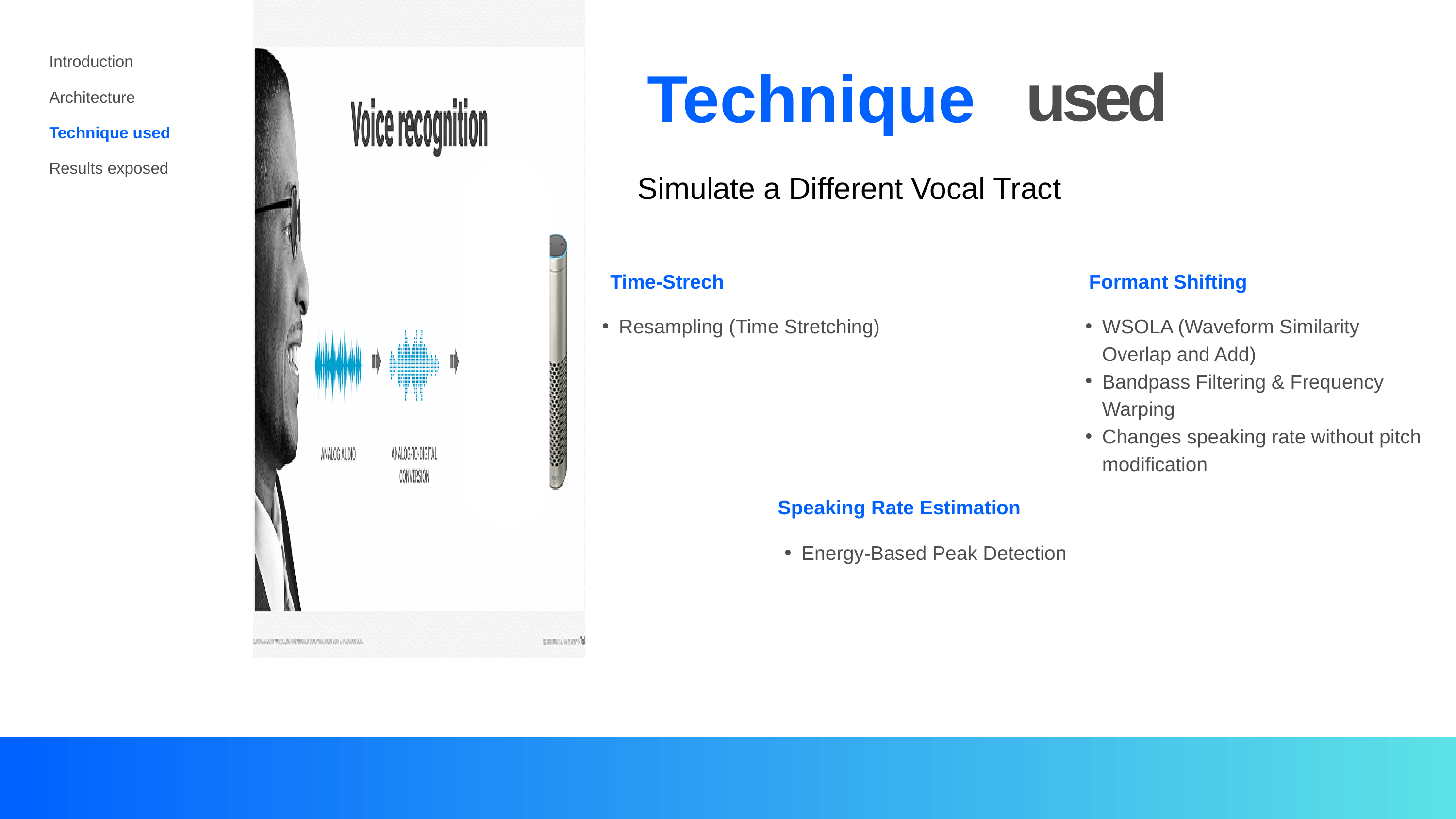

Technique
used
Introduction
Architecture
Technique used
Results exposed

Simulate a Different Vocal Tract

Time-Strech
Formant Shifting
Resampling (Time Stretching)
WSOLA (Waveform Similarity Overlap and Add)
Bandpass Filtering & Frequency Warping
Changes speaking rate without pitch modification
Speaking Rate Estimation
Energy-Based Peak Detection